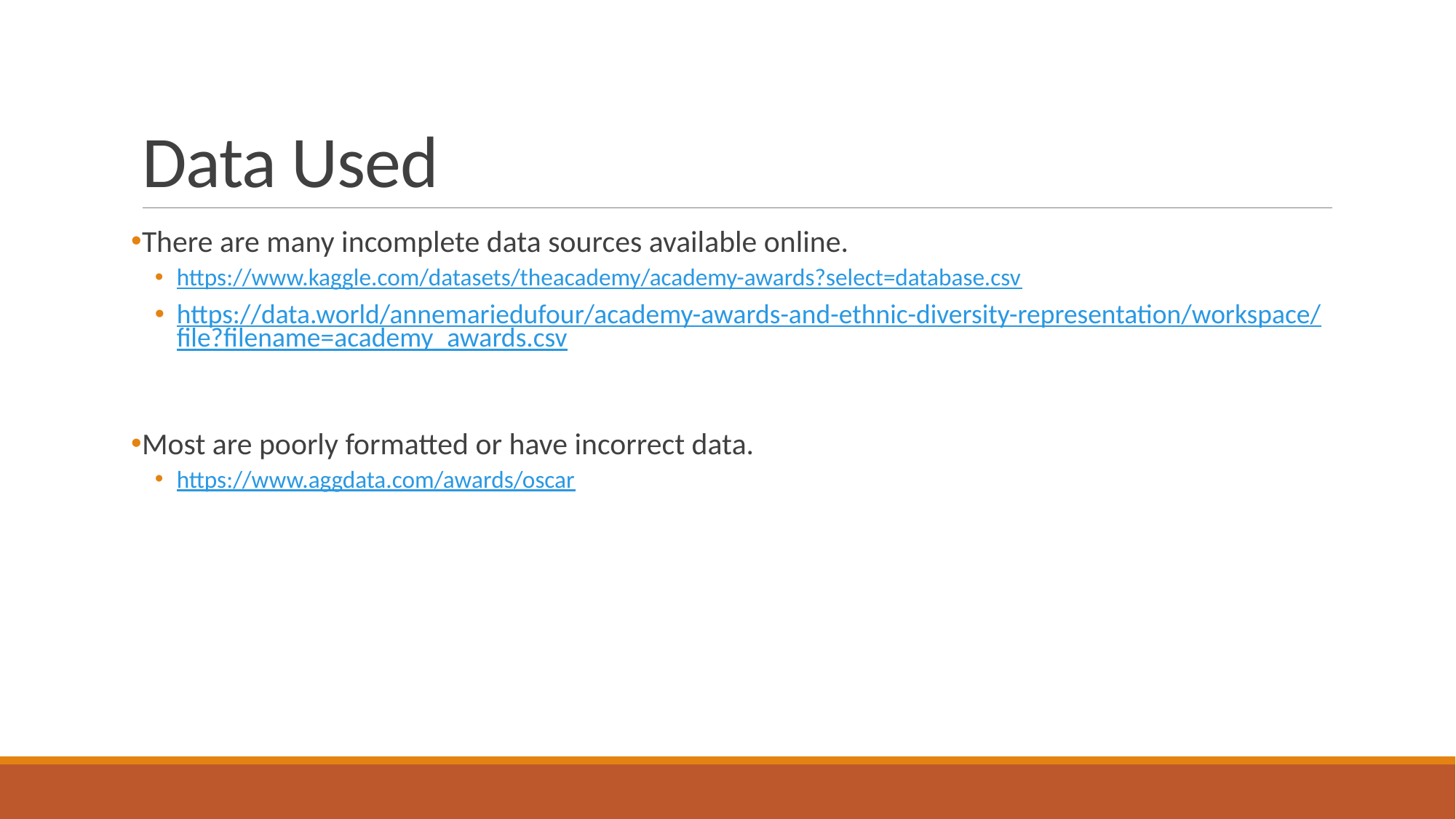

# Data Used
There are many incomplete data sources available online.
https://www.kaggle.com/datasets/theacademy/academy-awards?select=database.csv
https://data.world/annemariedufour/academy-awards-and-ethnic-diversity-representation/workspace/file?filename=academy_awards.csv

Most are poorly formatted or have incorrect data.
https://www.aggdata.com/awards/oscar